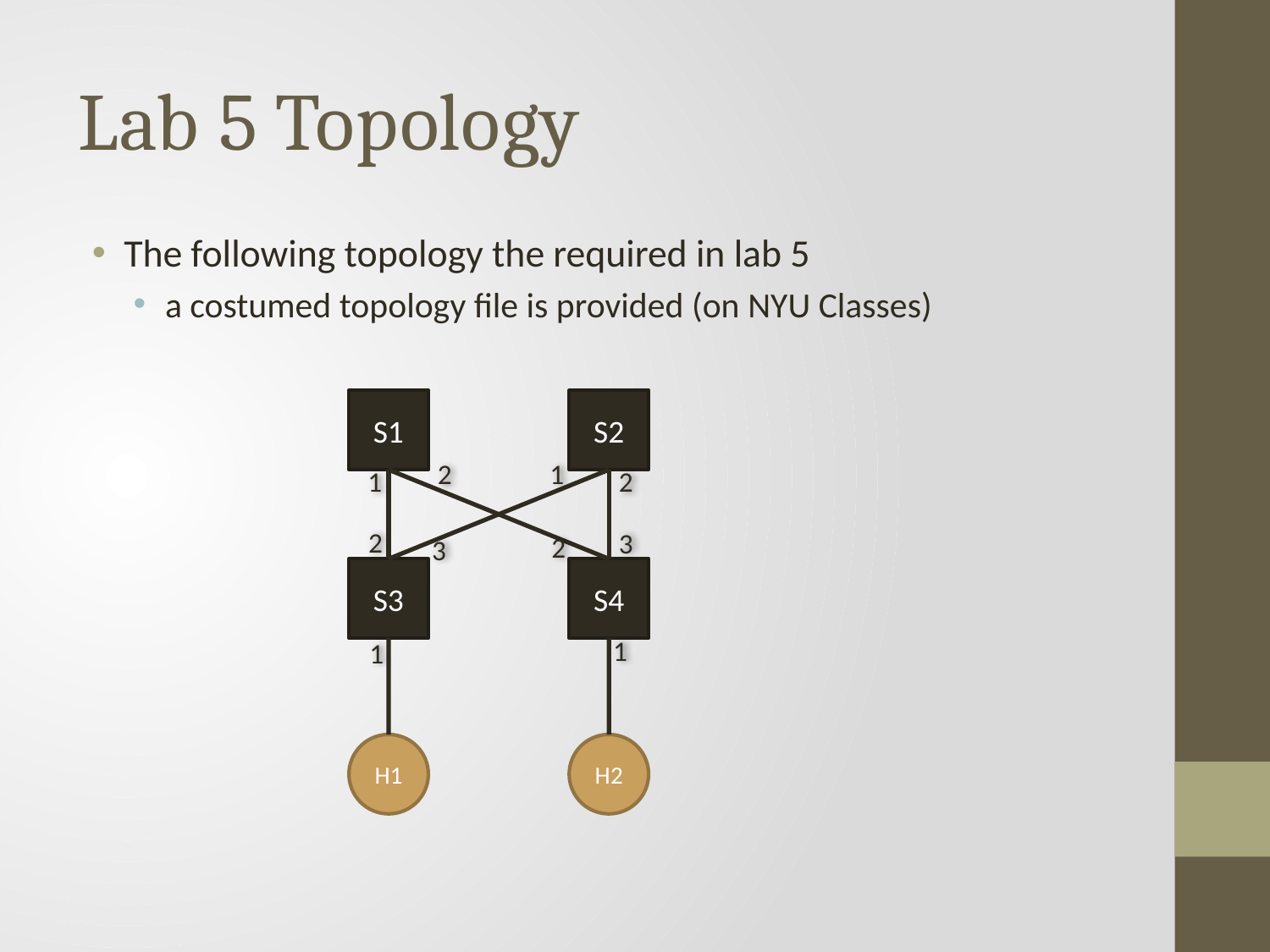

# Lab 5 Topology
The following topology the required in lab 5
a costumed topology file is provided (on NYU Classes)
S1
S2
1
2
1
2
2
3
2
3
S3
S4
1
1
H1
H2